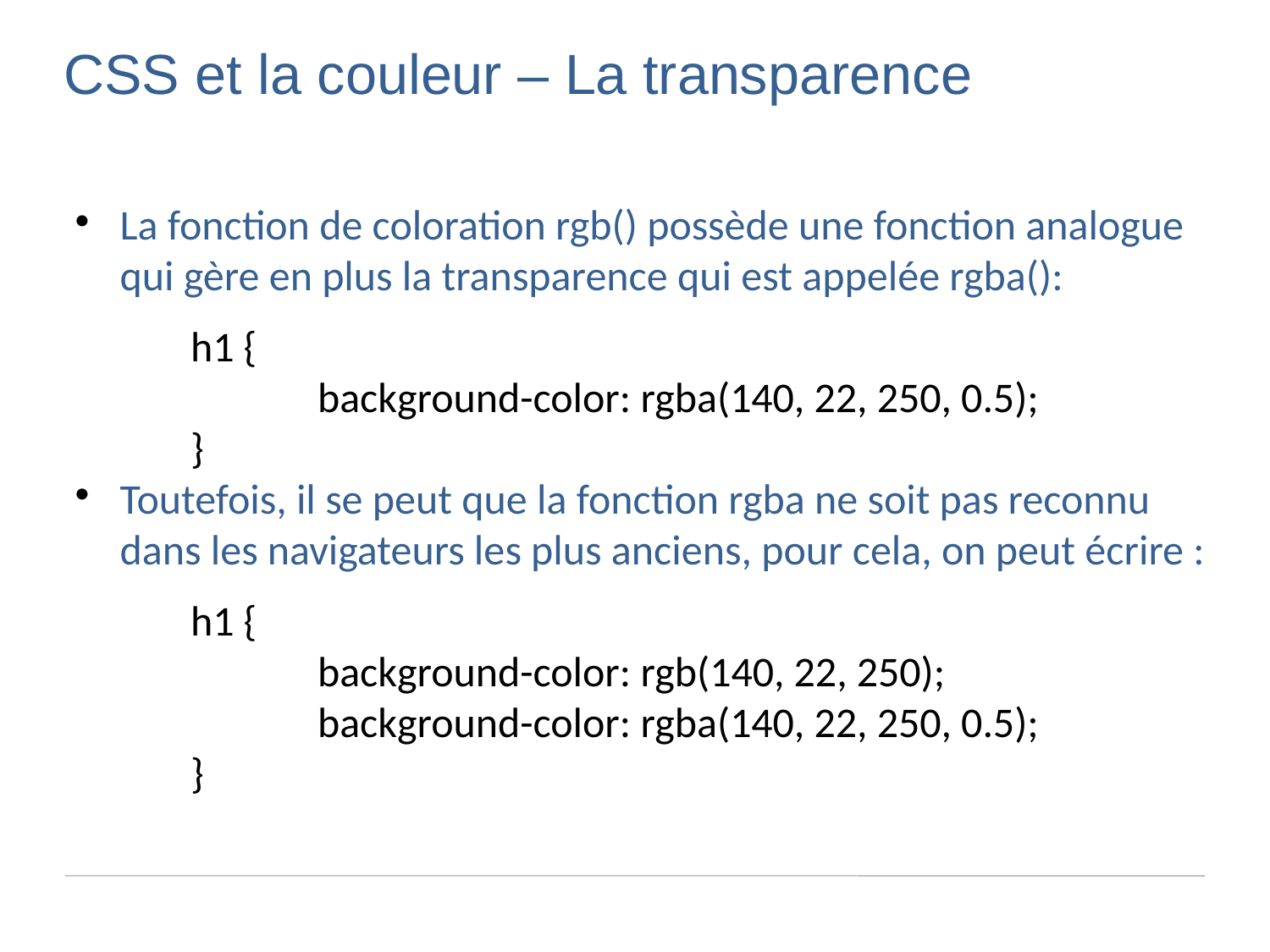

CSS et la couleur – La transparence
La fonction de coloration rgb() possède une fonction analogue qui gère en plus la transparence qui est appelée rgba():
h1 {
	background-color: rgba(140, 22, 250, 0.5);
}
Toutefois, il se peut que la fonction rgba ne soit pas reconnu dans les navigateurs les plus anciens, pour cela, on peut écrire :
h1 {
	background-color: rgb(140, 22, 250);
	background-color: rgba(140, 22, 250, 0.5);
}